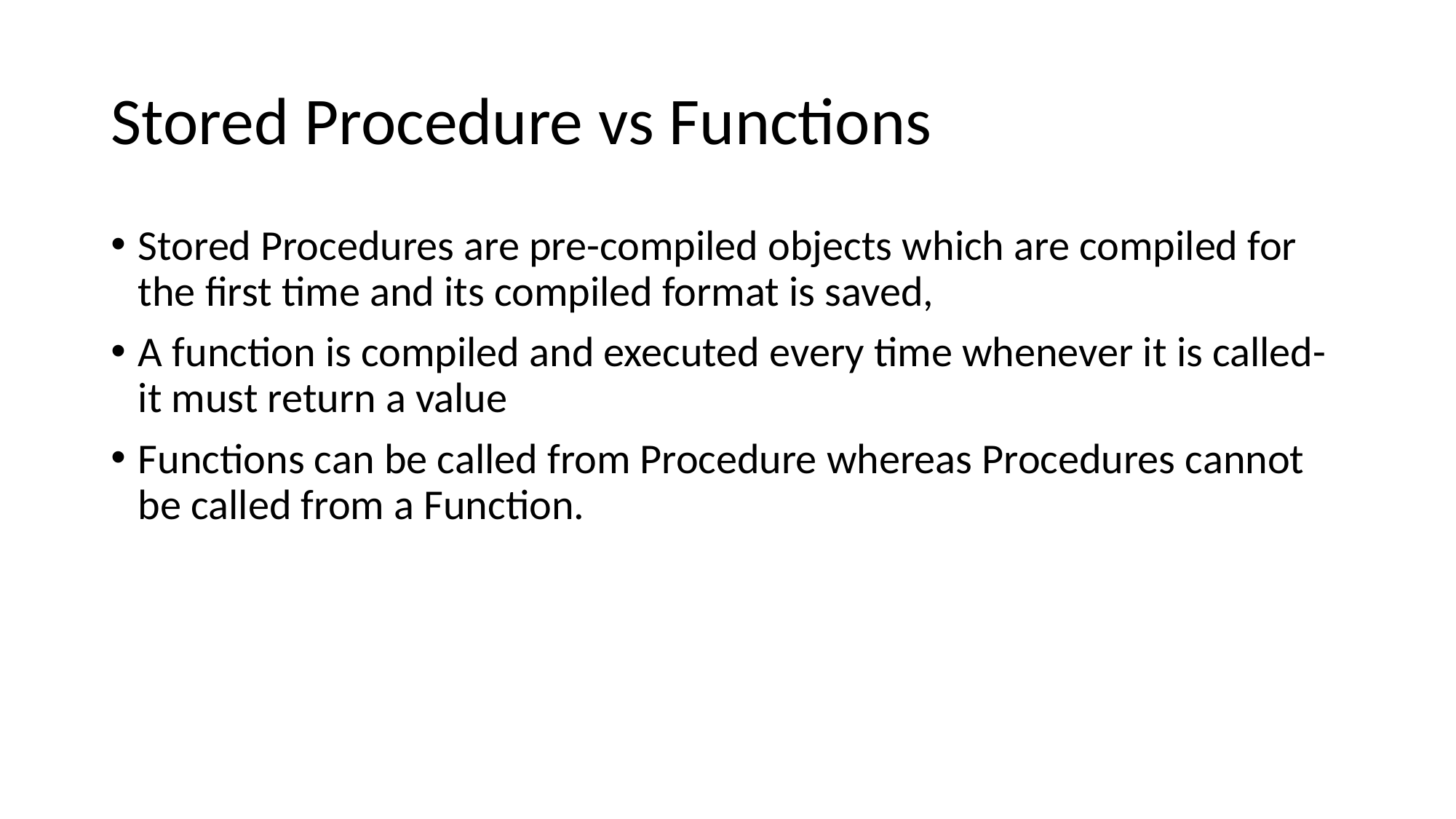

# Stored Procedure vs Functions
Stored Procedures are pre-compiled objects which are compiled for the first time and its compiled format is saved,
A function is compiled and executed every time whenever it is called- it must return a value
Functions can be called from Procedure whereas Procedures cannot be called from a Function.